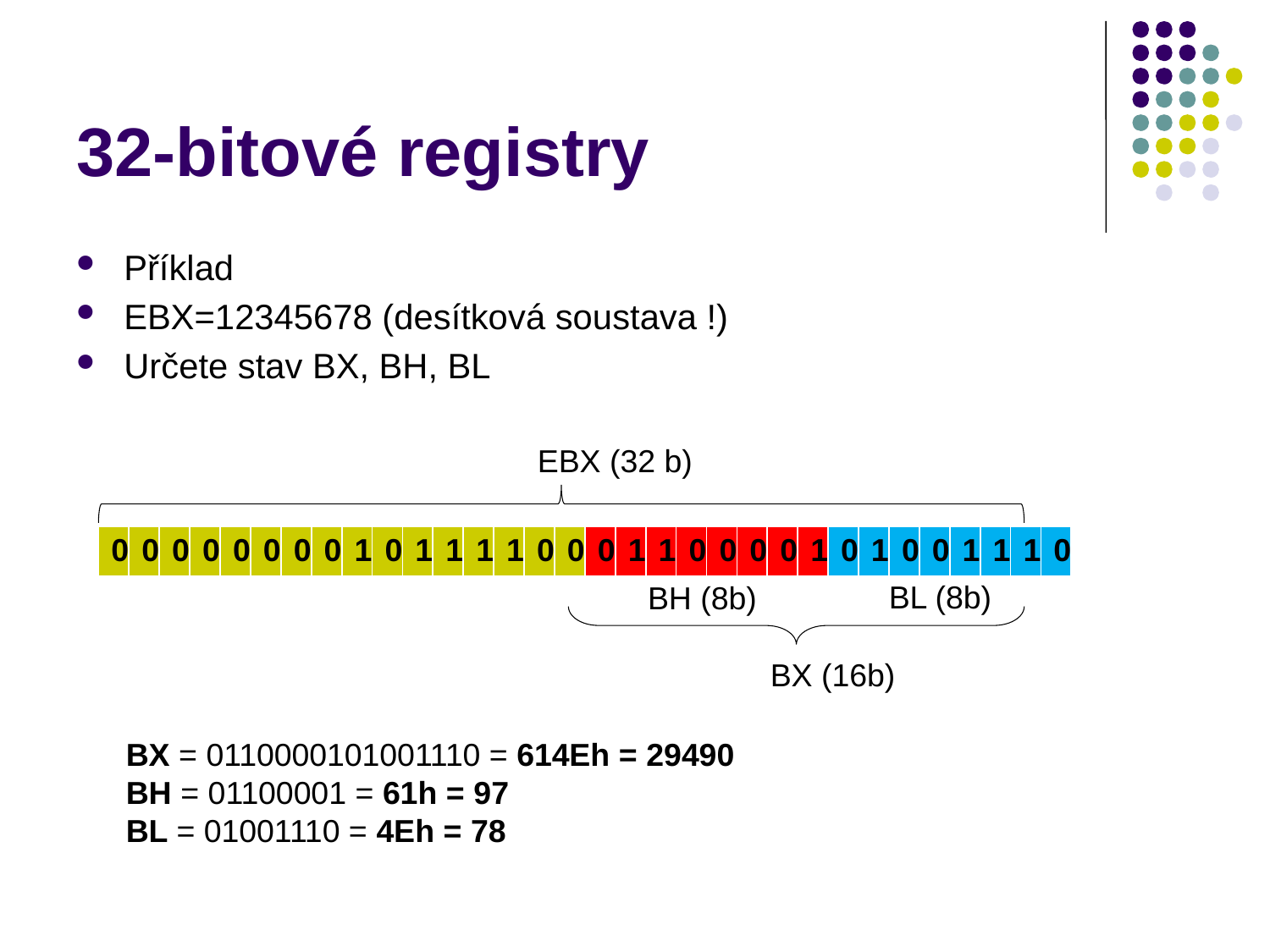

# 32-bitové registry

Příklad
EBX=12345678 (desítková soustava !)
Určete stav BX, BH, BL

EBX (32 b)
| 0 | 0 | 0 | 0 | 0 | 0 | 0 | 0 | 1 | 0 | 1 | 1 | 1 | 1 | 0 | 0 | 0 | 1 | 1 | 0 | 0 | 0 | 0 | 1 | 0 | 1 | 0 | 0 | 1 | 1 | 1 | 0 |
| --- | --- | --- | --- | --- | --- | --- | --- | --- | --- | --- | --- | --- | --- | --- | --- | --- | --- | --- | --- | --- | --- | --- | --- | --- | --- | --- | --- | --- | --- | --- | --- |
BL (8b)
BH (8b)
BX (16b)
BX = 0110000101001110 = 614Eh = 29490
BH = 01100001 = 61h = 97
BL = 01001110 = 4Eh = 78